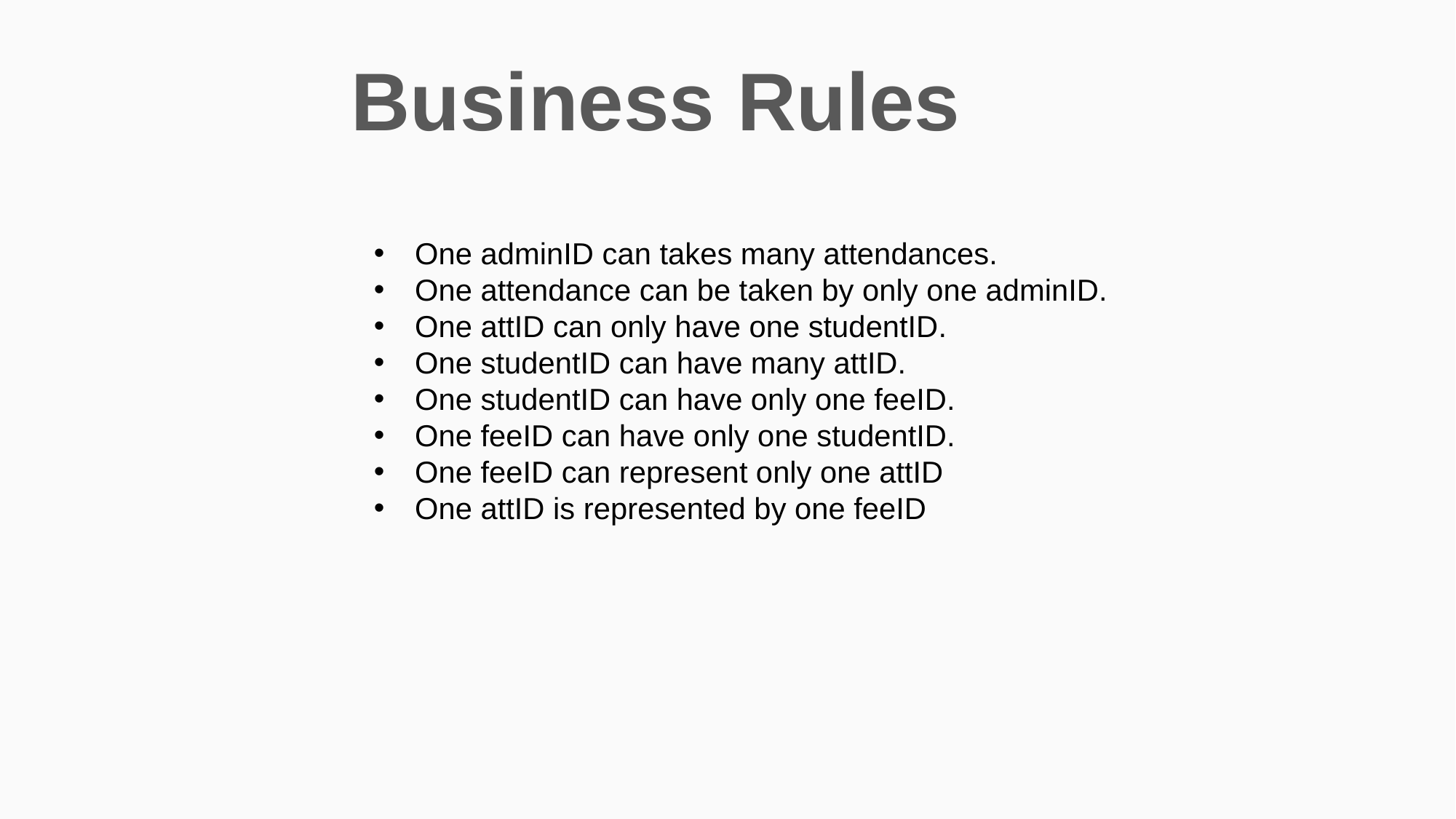

Business Rules
One adminID can takes many attendances.
One attendance can be taken by only one adminID.
One attID can only have one studentID.
One studentID can have many attID.
One studentID can have only one feeID.
One feeID can have only one studentID.
One feeID can represent only one attID
One attID is represented by one feeID